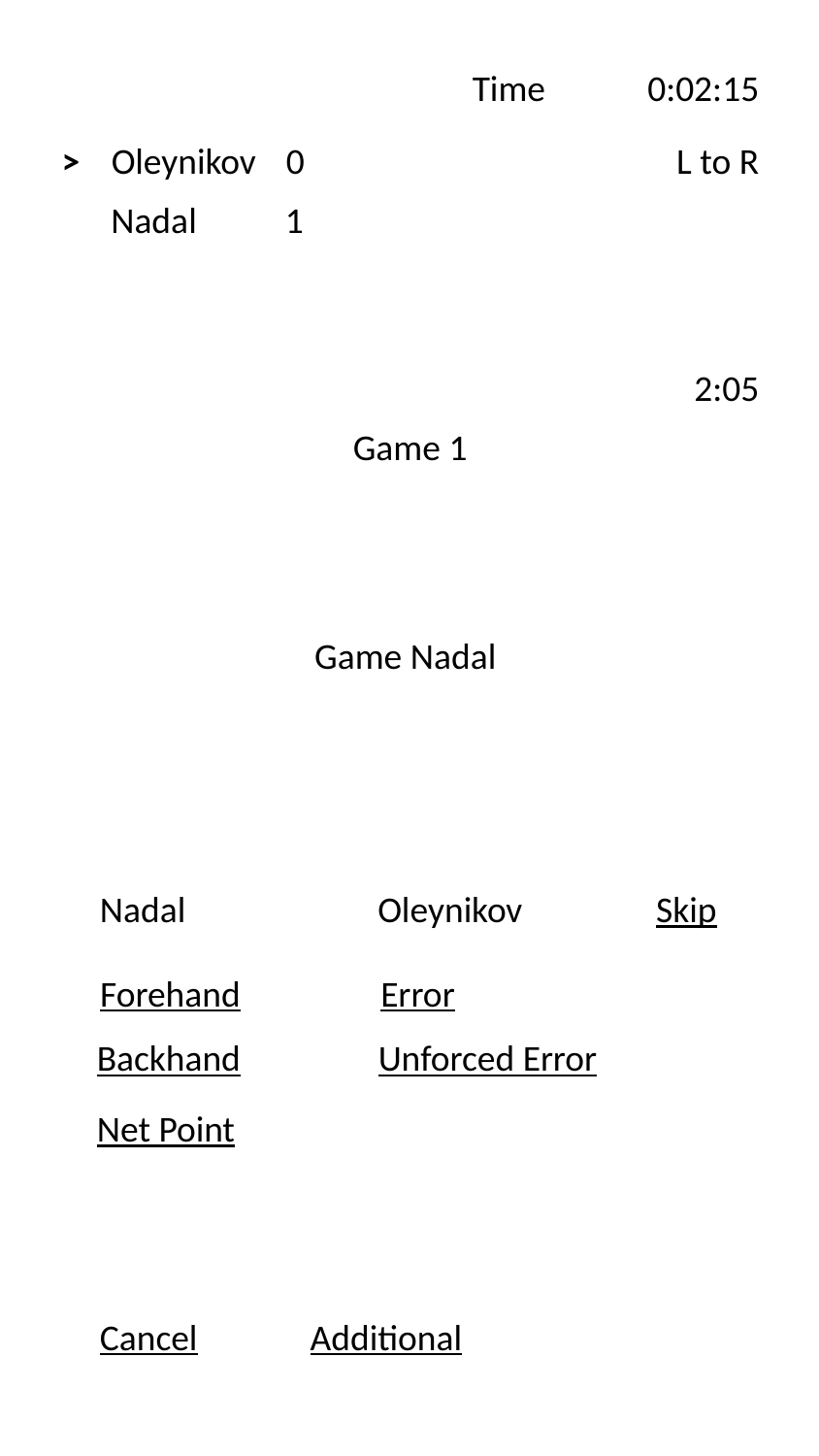

Time
0:02:15
>
Oleynikov
0
L to R
Nadal
1
2:05
Game 1
Game Nadal
Nadal
Oleynikov
Skip
Forehand
Error
Backhand
Unforced Error
Net Point
Cancel
Additional